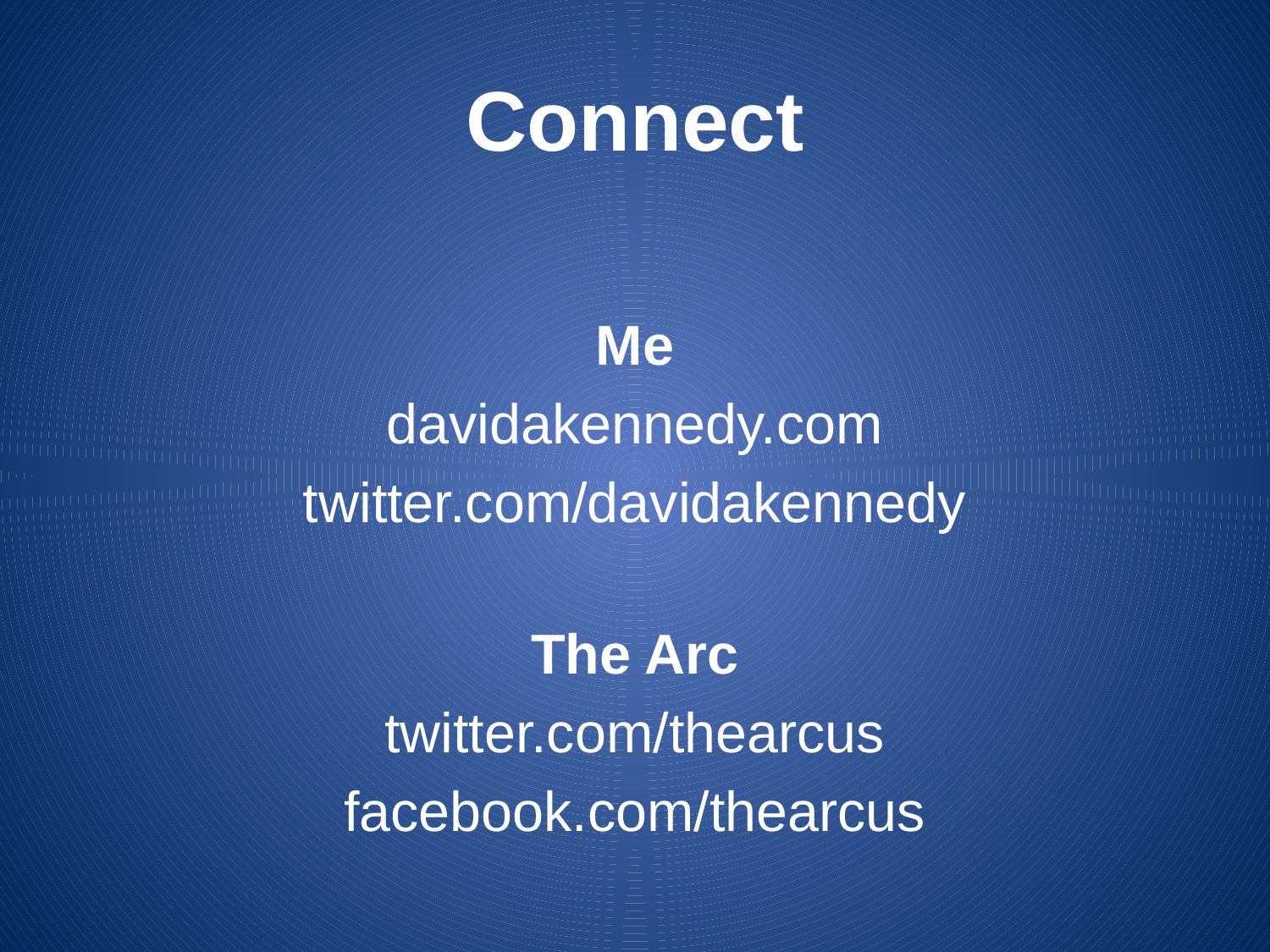

# Connect

Me
davidakennedy.com
twitter.com/davidakennedy

The Arc
twitter.com/thearcus
facebook.com/thearcus